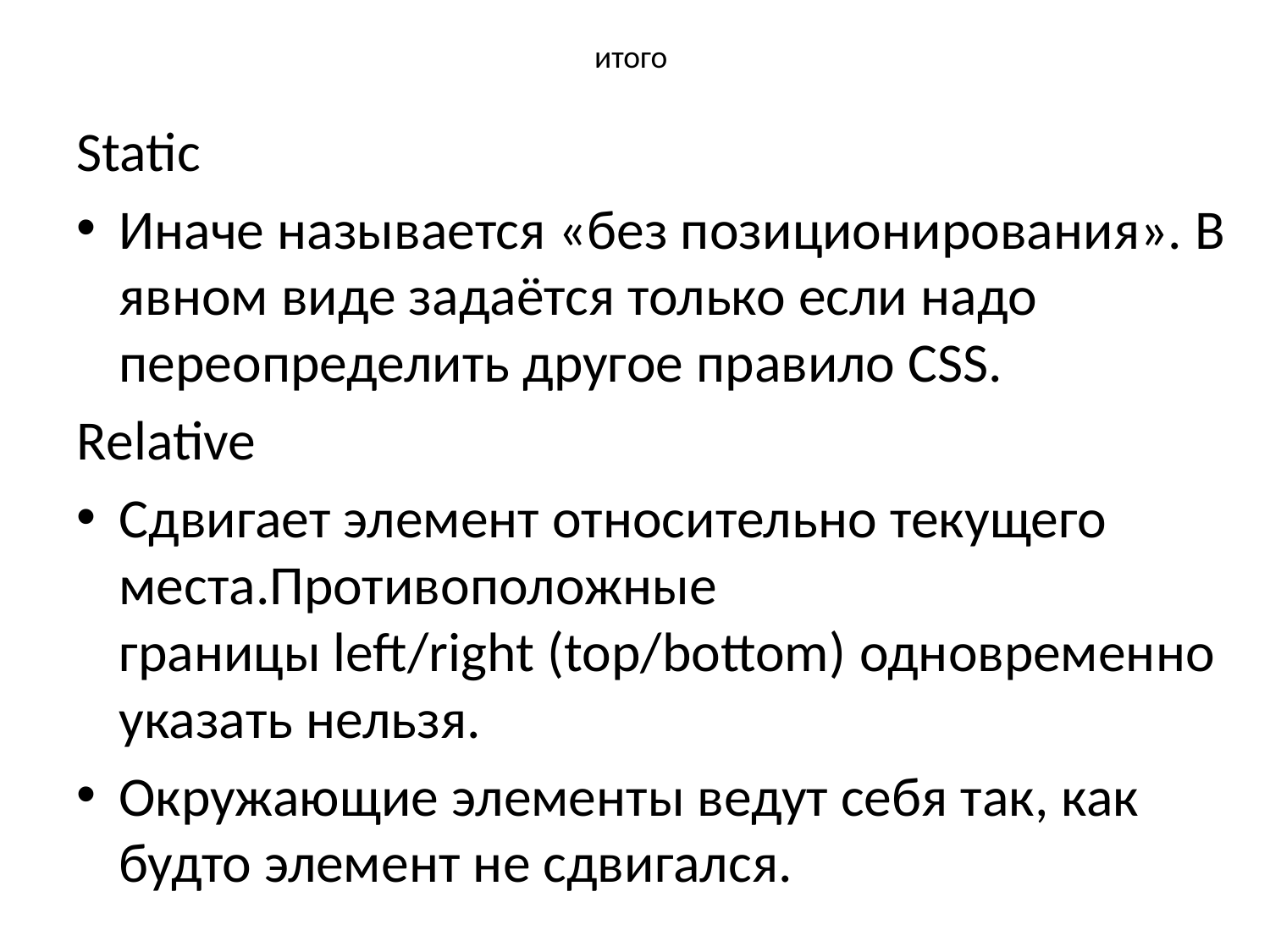

# итого
Static
Иначе называется «без позиционирования». В явном виде задаётся только если надо переопределить другое правило CSS.
Relative
Сдвигает элемент относительно текущего места.Противоположные границы left/right (top/bottom) одновременно указать нельзя.
Окружающие элементы ведут себя так, как будто элемент не сдвигался.